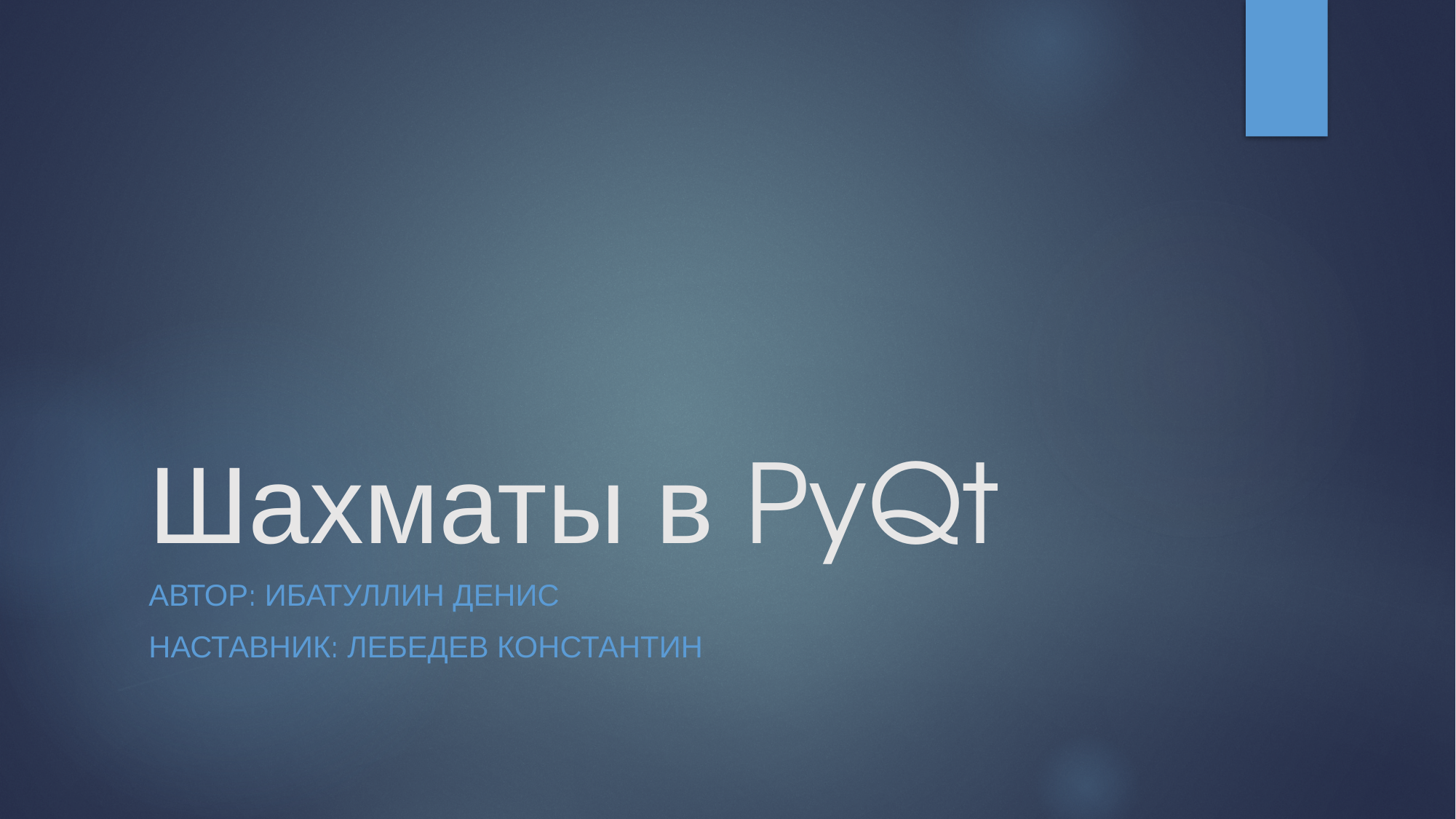

# Шахматы в PyQt
Автор: Ибатуллин Денис
Наставник: Лебедев константин